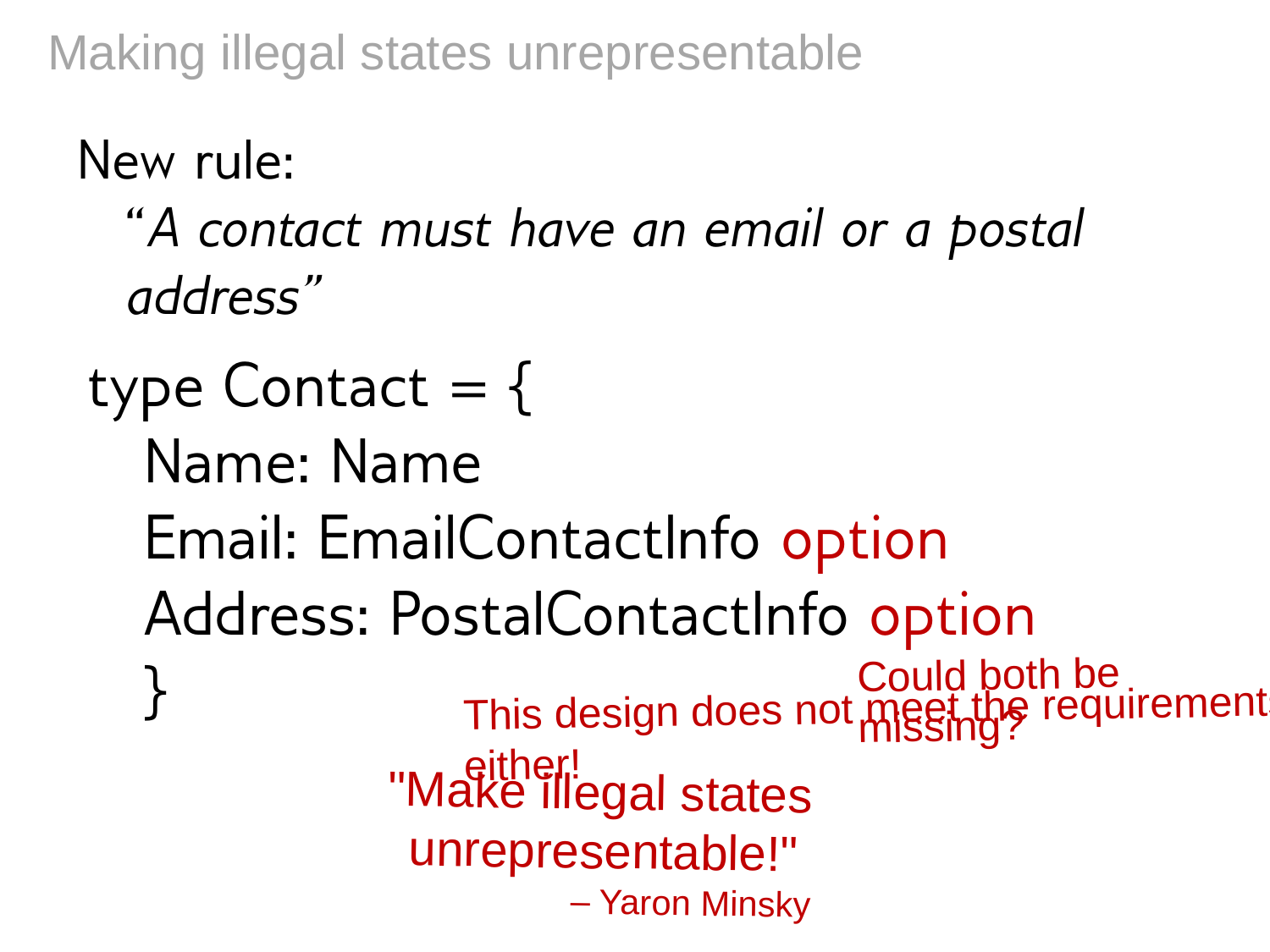

# Making illegal states unrepresentable
New rule:
“A contact must have an email or a postal address”
type Contact = {
   Name: Name
   Email: EmailContactInfo option
   Address: PostalContactInfo option
   }
Could both be missing?
This design does not meet the requirements either!
"Make illegal states unrepresentable!"
– Yaron Minsky